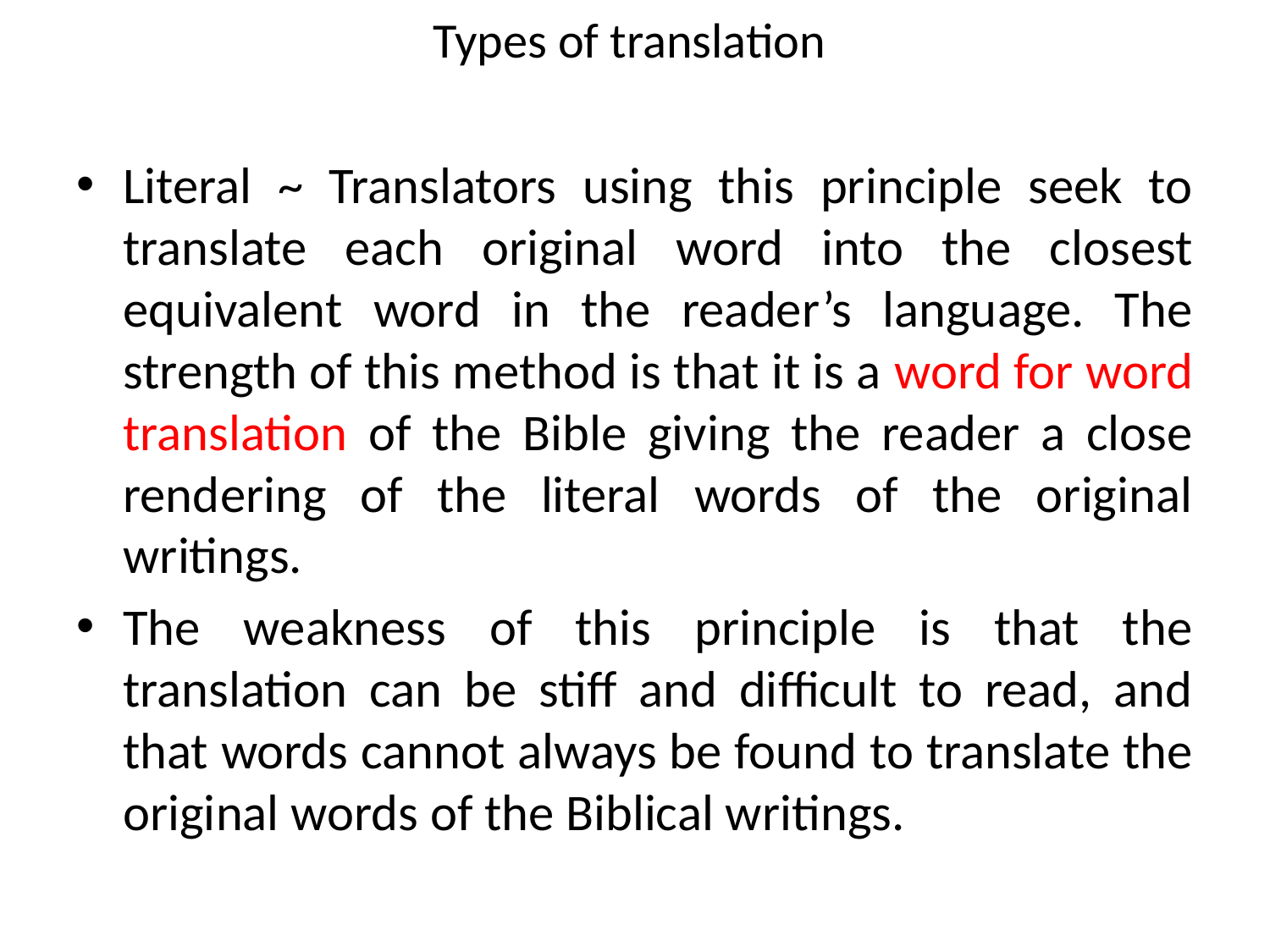

# Types of translation
Literal ~ Translators using this principle seek to translate each original word into the closest equivalent word in the reader’s language. The strength of this method is that it is a word for word translation of the Bible giving the reader a close rendering of the literal words of the original writings.
The weakness of this principle is that the translation can be stiff and difficult to read, and that words cannot always be found to translate the original words of the Biblical writings.